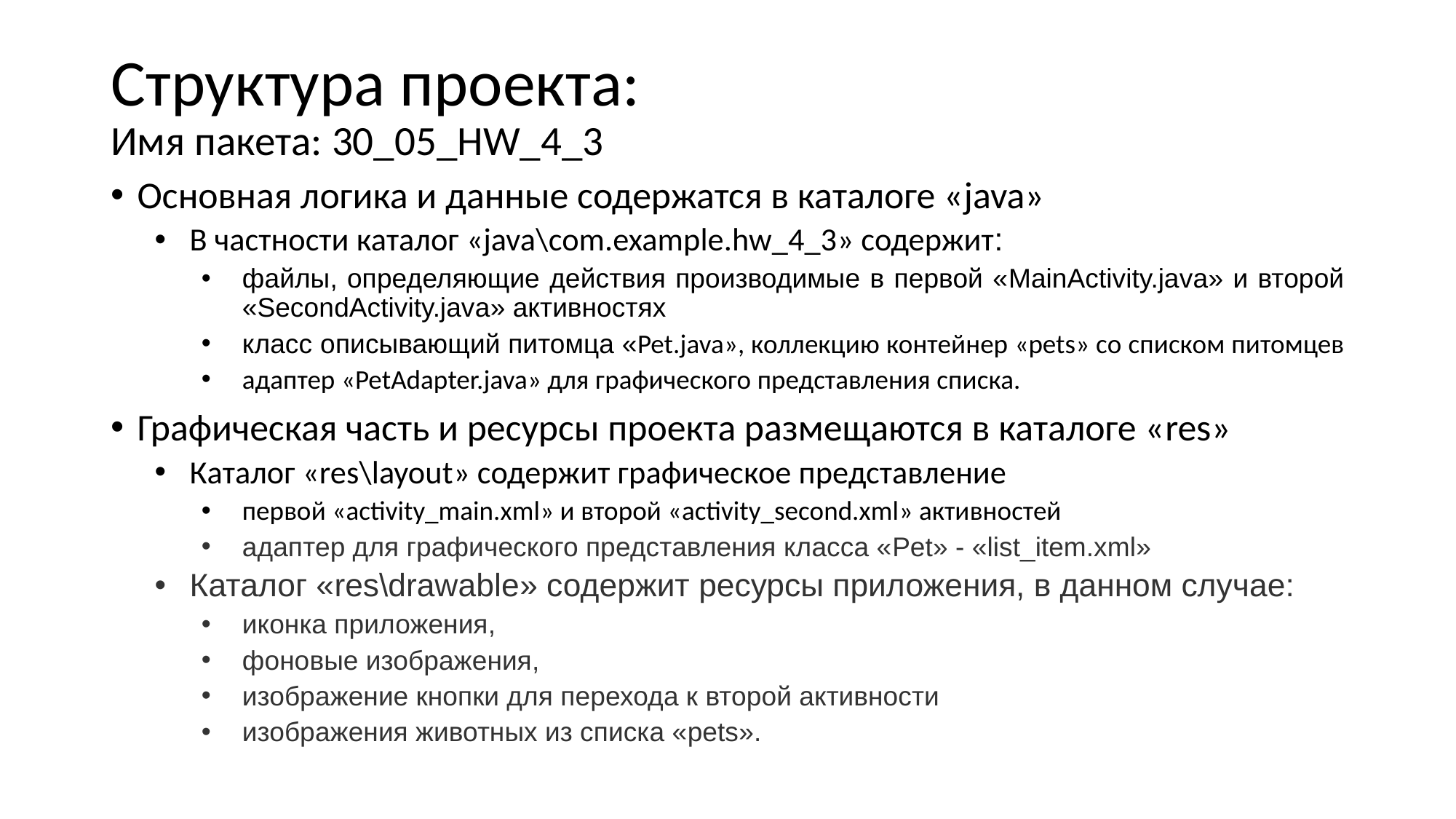

# Структура проекта: Имя пакета: 30_05_HW_4_3
Основная логика и данные содержатся в каталоге «java»
В частности каталог «java\com.example.hw_4_3» содержит:
файлы, определяющие действия производимые в первой «MainActivity.java» и второй «SecondActivity.java» активностях
класс описывающий питомца «Pet.java», коллекцию контейнер «pets» со списком питомцев
адаптер «PetAdapter.java» для графического представления списка.
Графическая часть и ресурсы проекта размещаются в каталоге «res»
Каталог «res\layout» содержит графическое представление
первой «activity_main.xml» и второй «activity_second.xml» активностей
адаптер для графического представления класса «Pet» - «list_item.xml»
Каталог «res\drawable» содержит ресурсы приложения, в данном случае:
иконка приложения,
фоновые изображения,
изображение кнопки для перехода к второй активности
изображения животных из списка «pets».